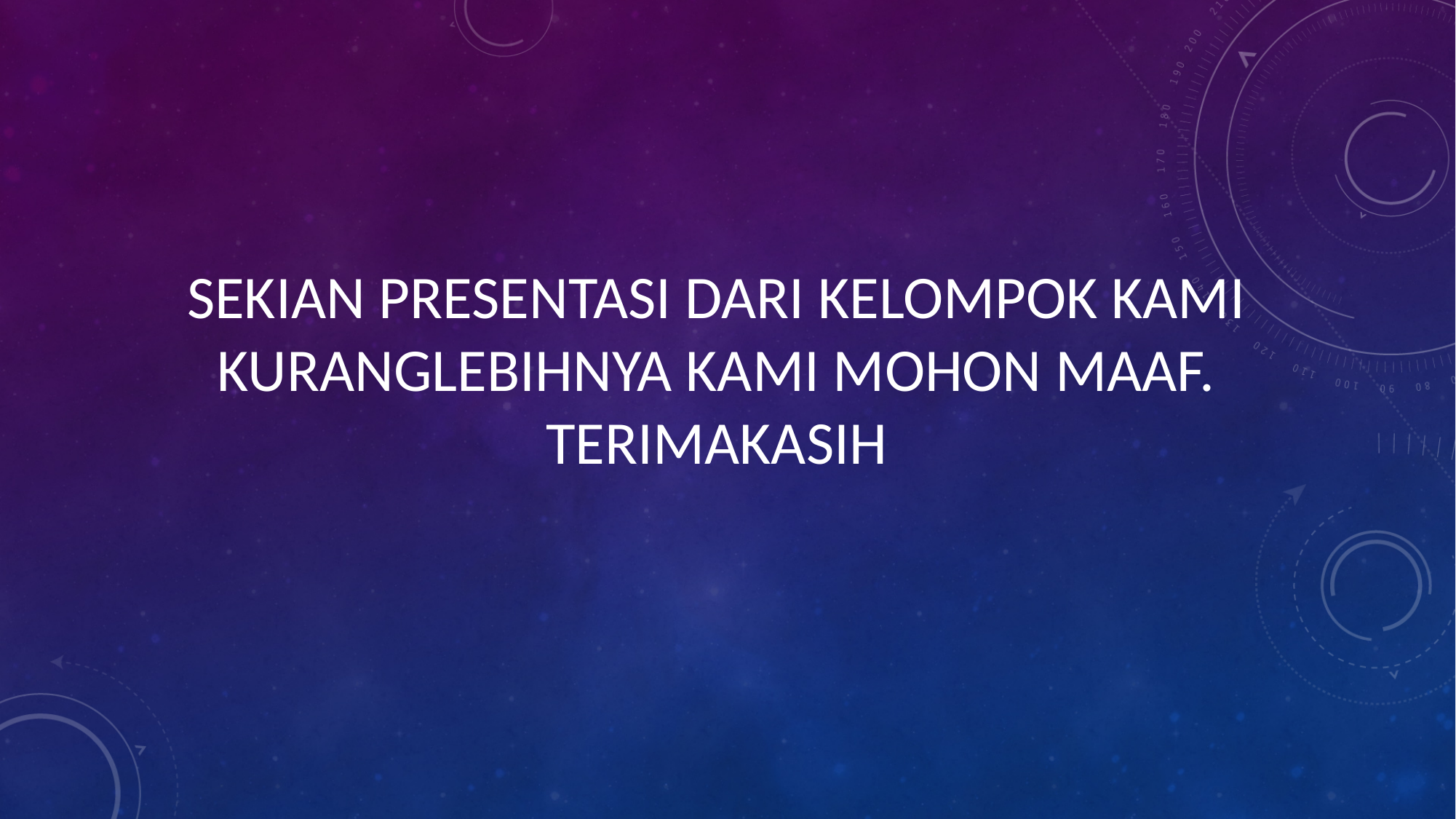

SEKIAN PRESENTASI DARI KELOMPOK KAMI
KURANGLEBIHNYA KAMI MOHON MAAF.
TERIMAKASIH